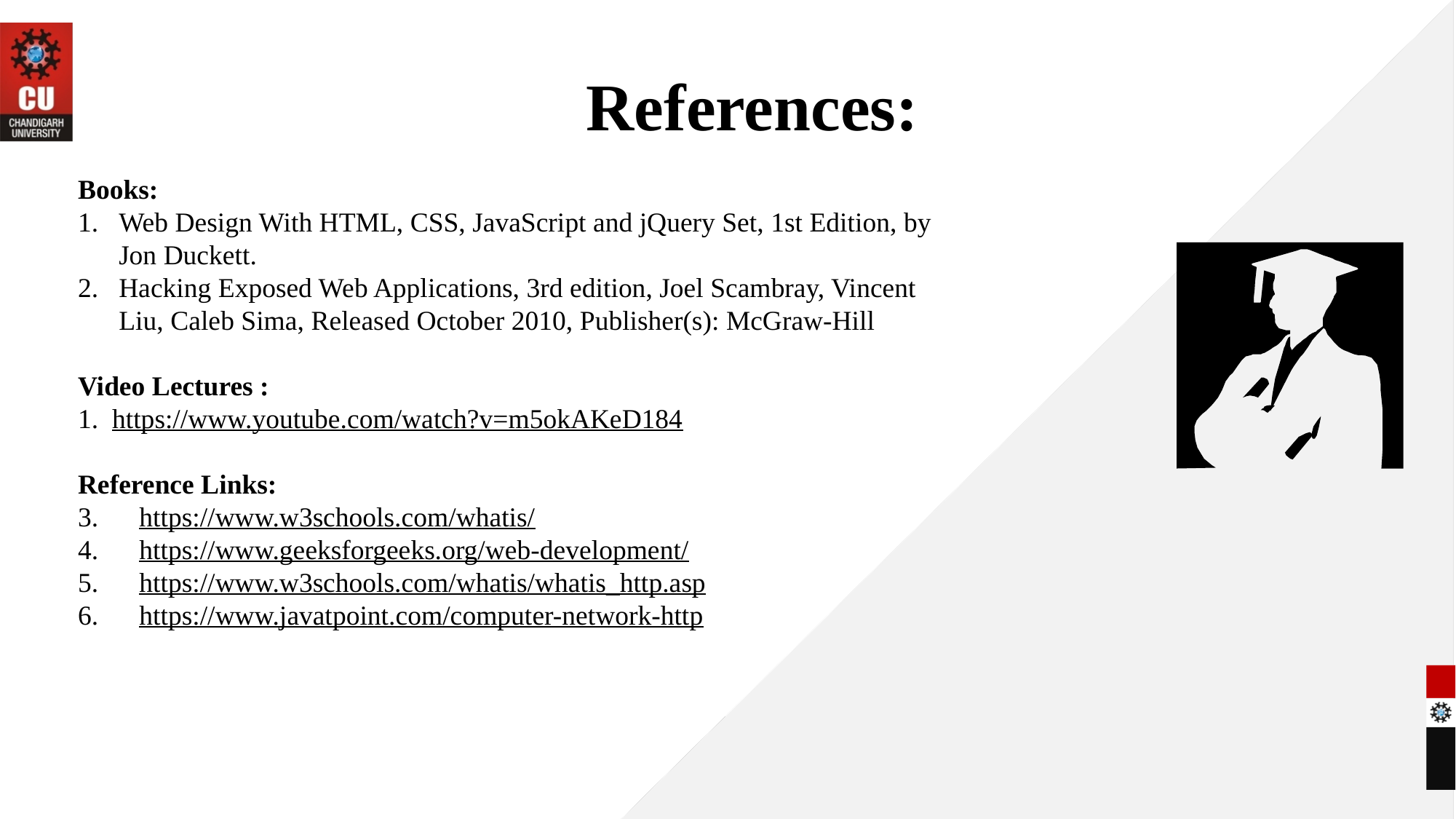

# References:
Books:
Web Design With HTML, CSS, JavaScript and jQuery Set, 1st Edition, by Jon Duckett.
Hacking Exposed Web Applications, 3rd edition, Joel Scambray, Vincent Liu, Caleb Sima, Released October 2010, Publisher(s): McGraw-Hill

Video Lectures :
1.  https://www.youtube.com/watch?v=m5okAKeD184

Reference Links:
https://www.w3schools.com/whatis/
https://www.geeksforgeeks.org/web-development/
https://www.w3schools.com/whatis/whatis_http.asp
https://www.javatpoint.com/computer-network-http